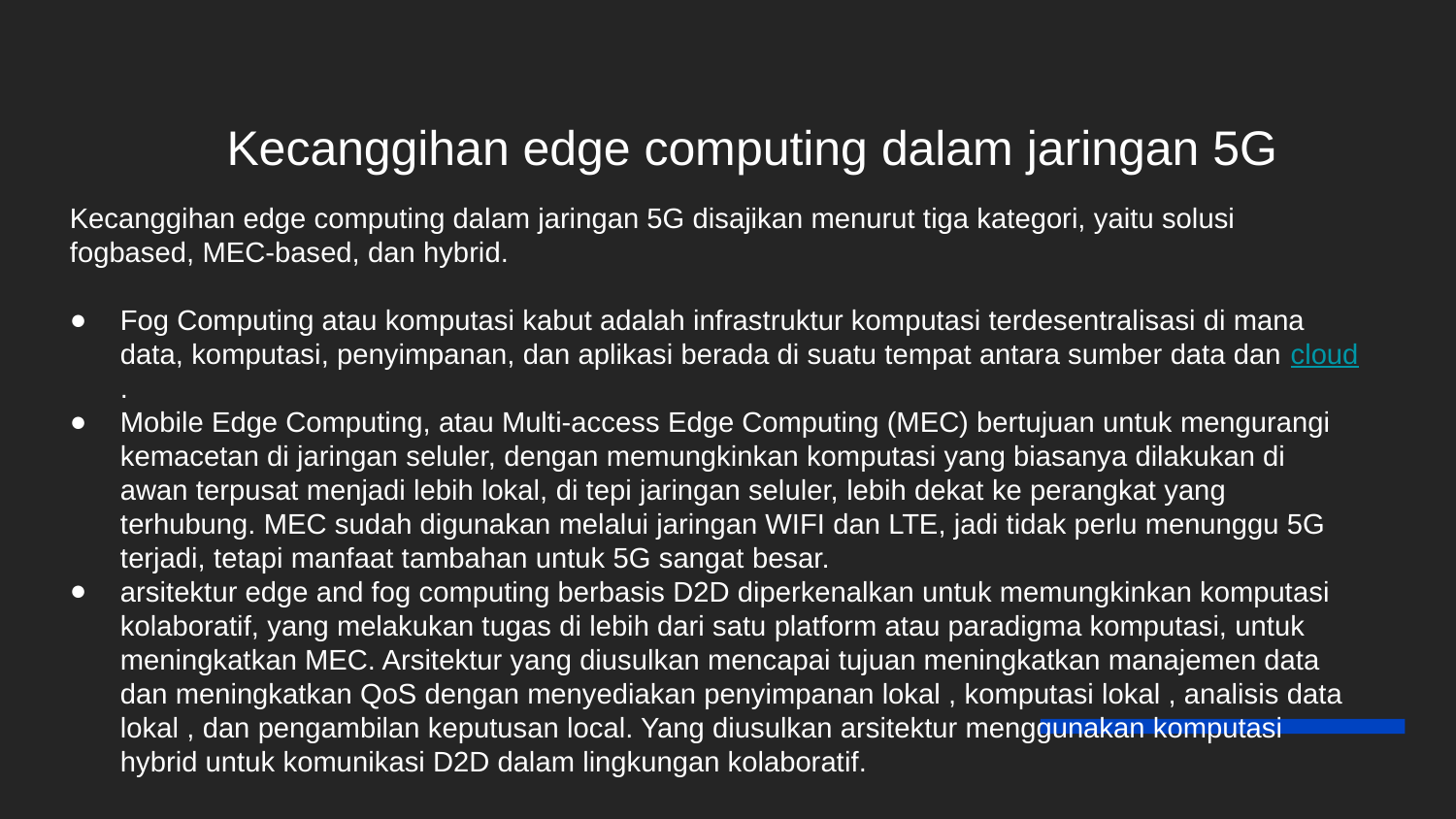

# Kecanggihan edge computing dalam jaringan 5G
Kecanggihan edge computing dalam jaringan 5G disajikan menurut tiga kategori, yaitu solusi fogbased, MEC-based, dan hybrid.

Fog Computing atau komputasi kabut adalah infrastruktur komputasi terdesentralisasi di mana data, komputasi, penyimpanan, dan aplikasi berada di suatu tempat antara sumber data dan cloud.
Mobile Edge Computing, atau Multi-access Edge Computing (MEC) bertujuan untuk mengurangi kemacetan di jaringan seluler, dengan memungkinkan komputasi yang biasanya dilakukan di awan terpusat menjadi lebih lokal, di tepi jaringan seluler, lebih dekat ke perangkat yang terhubung. MEC sudah digunakan melalui jaringan WIFI dan LTE, jadi tidak perlu menunggu 5G terjadi, tetapi manfaat tambahan untuk 5G sangat besar.
arsitektur edge and fog computing berbasis D2D diperkenalkan untuk memungkinkan komputasi kolaboratif, yang melakukan tugas di lebih dari satu platform atau paradigma komputasi, untuk meningkatkan MEC. Arsitektur yang diusulkan mencapai tujuan meningkatkan manajemen data dan meningkatkan QoS dengan menyediakan penyimpanan lokal , komputasi lokal , analisis data lokal , dan pengambilan keputusan local. Yang diusulkan arsitektur menggunakan komputasi hybrid untuk komunikasi D2D dalam lingkungan kolaboratif.